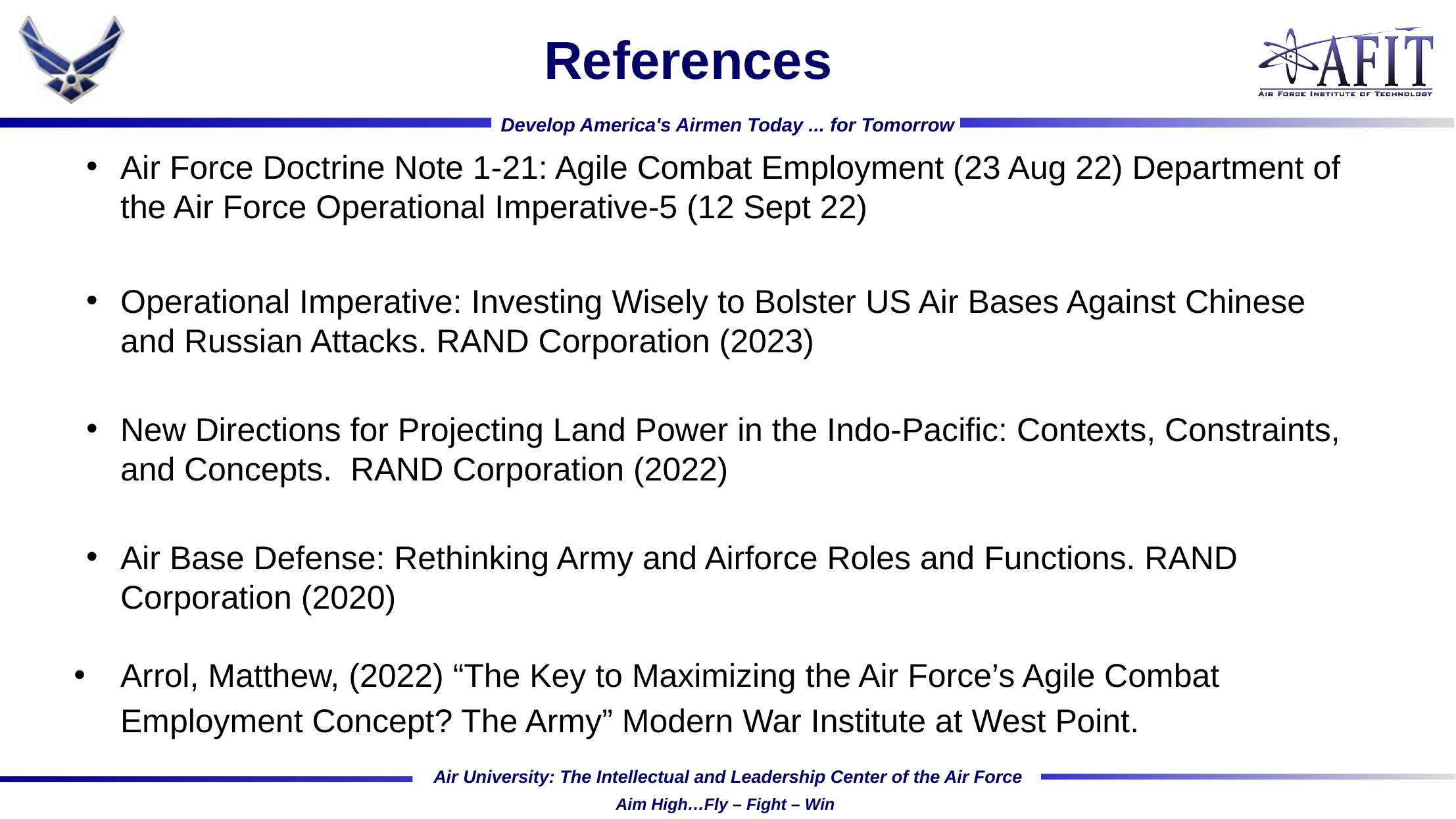

# References
Air Force Doctrine Note 1-21: Agile Combat Employment (23 Aug 22) Department of the Air Force Operational Imperative-5 (12 Sept 22)

Operational Imperative: Investing Wisely to Bolster US Air Bases Against Chinese and Russian Attacks. RAND Corporation (2023)

New Directions for Projecting Land Power in the Indo-Pacific: Contexts, Constraints, and Concepts.  RAND Corporation (2022)

Air Base Defense: Rethinking Army and Airforce Roles and Functions. RAND Corporation (2020)
Arrol, Matthew, (2022) “The Key to Maximizing the Air Force’s Agile Combat Employment Concept? The Army” Modern War Institute at West Point.